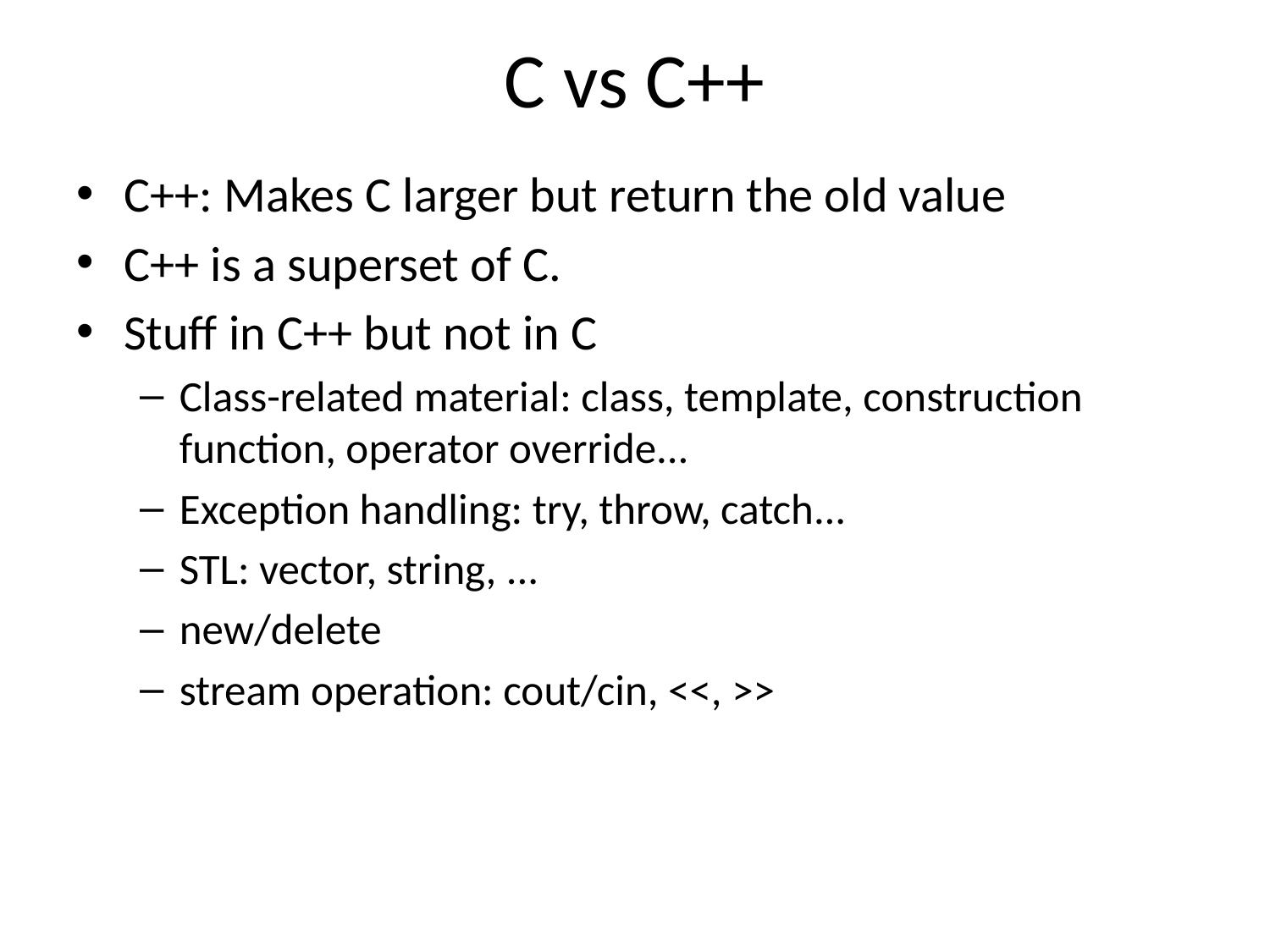

# C vs C++
C++: Makes C larger but return the old value
C++ is a superset of C.
Stuff in C++ but not in C
Class-related material: class, template, construction function, operator override...
Exception handling: try, throw, catch...
STL: vector, string, ...
new/delete
stream operation: cout/cin, <<, >>